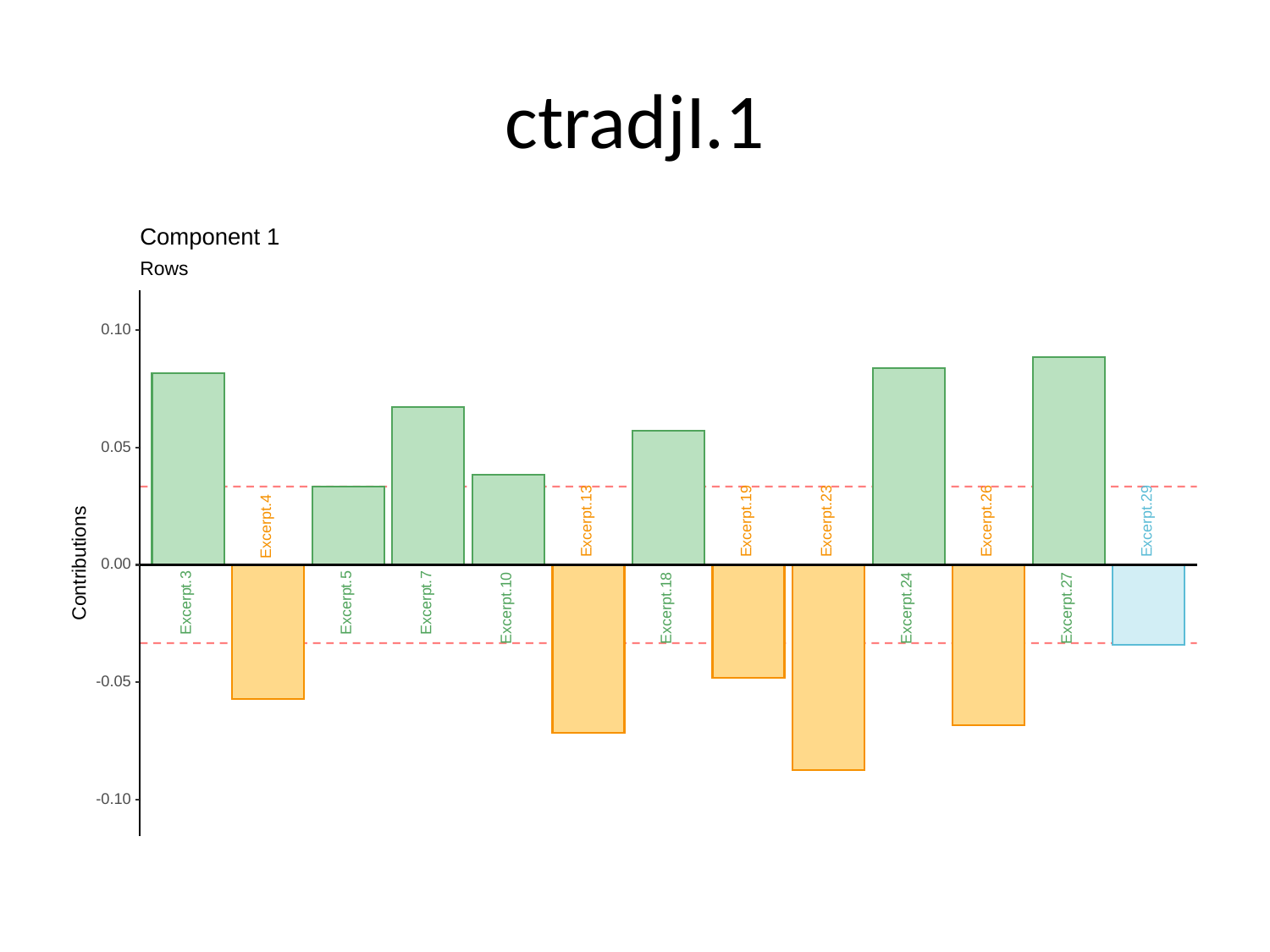

# ctradjI.1

Component 1
Rows

0.10

0.05

Excerpt.13
Excerpt.19
Excerpt.23
Excerpt.26
Excerpt.29
Excerpt.4
Contributions
0.00

Excerpt.3
Excerpt.5
Excerpt.7
Excerpt.10
Excerpt.18
Excerpt.24
Excerpt.27

-0.05

-0.10